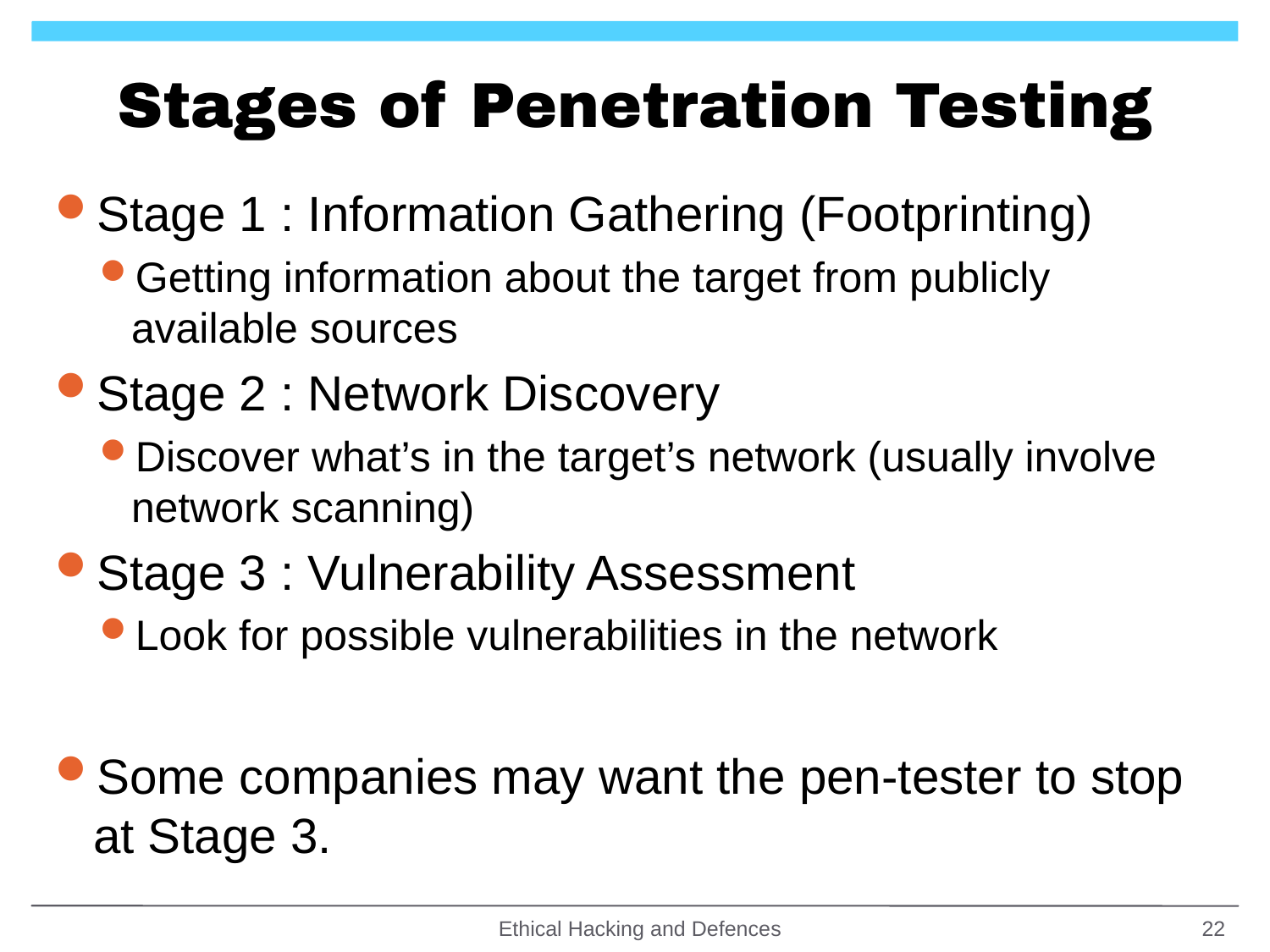

# Stages of Penetration Testing
Stage 1 : Information Gathering (Footprinting)
Getting information about the target from publicly available sources
Stage 2 : Network Discovery
Discover what’s in the target’s network (usually involve network scanning)
Stage 3 : Vulnerability Assessment
Look for possible vulnerabilities in the network

Some companies may want the pen-tester to stop at Stage 3.

Ethical Hacking and Defences
22